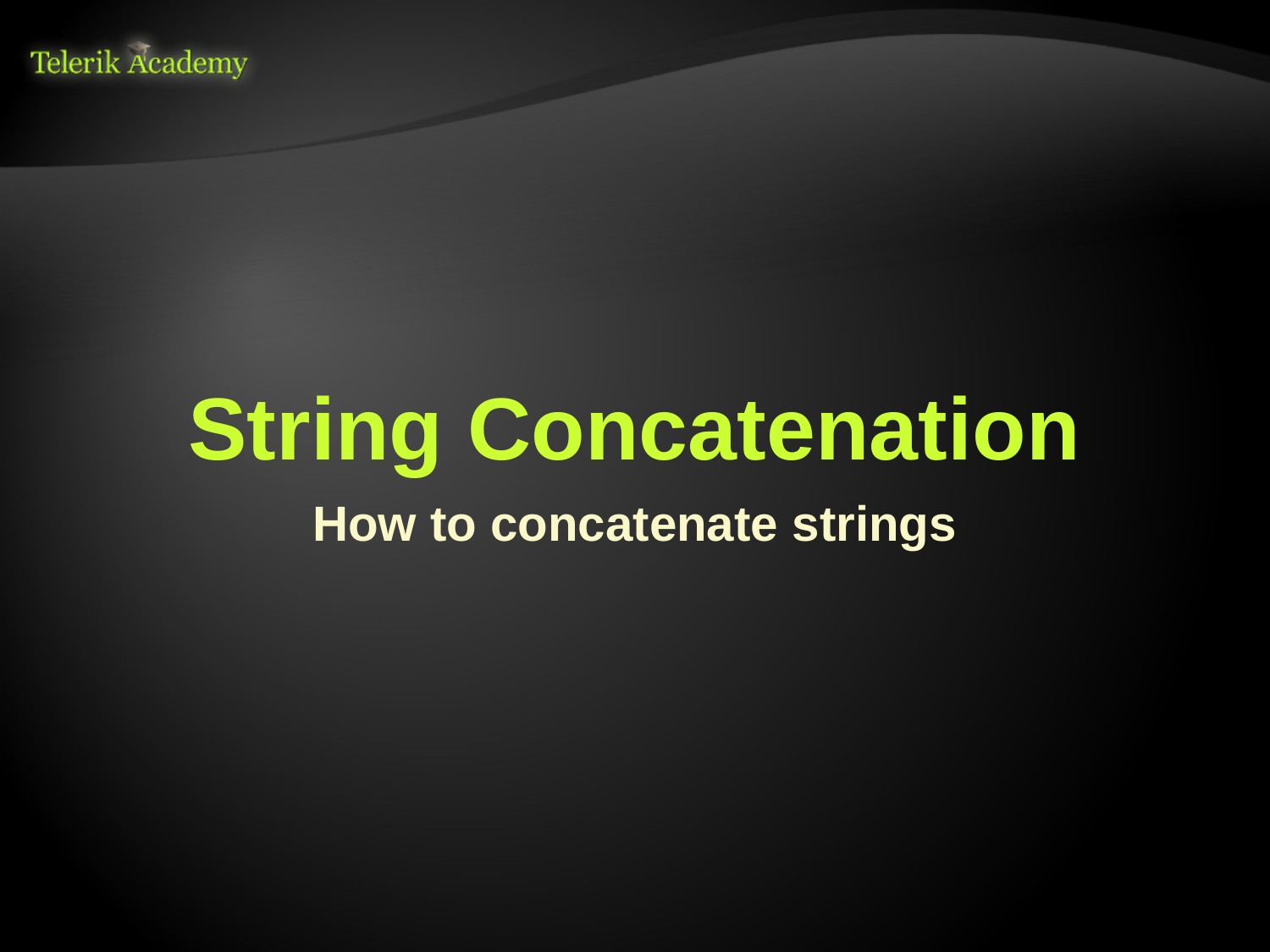

# String Concatenation
How to concatenate strings